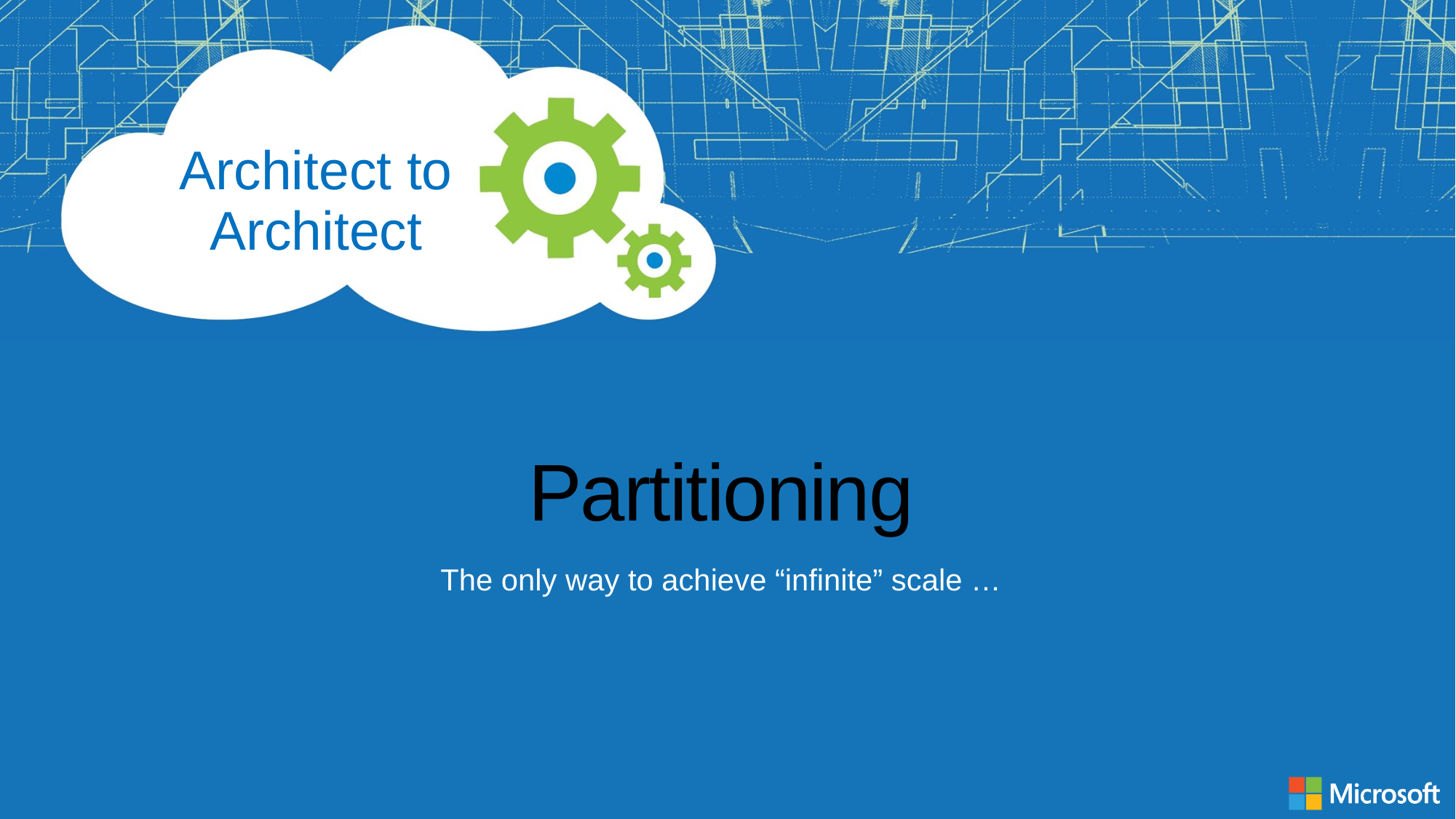

# Partitioning
The only way to achieve “infinite” scale …